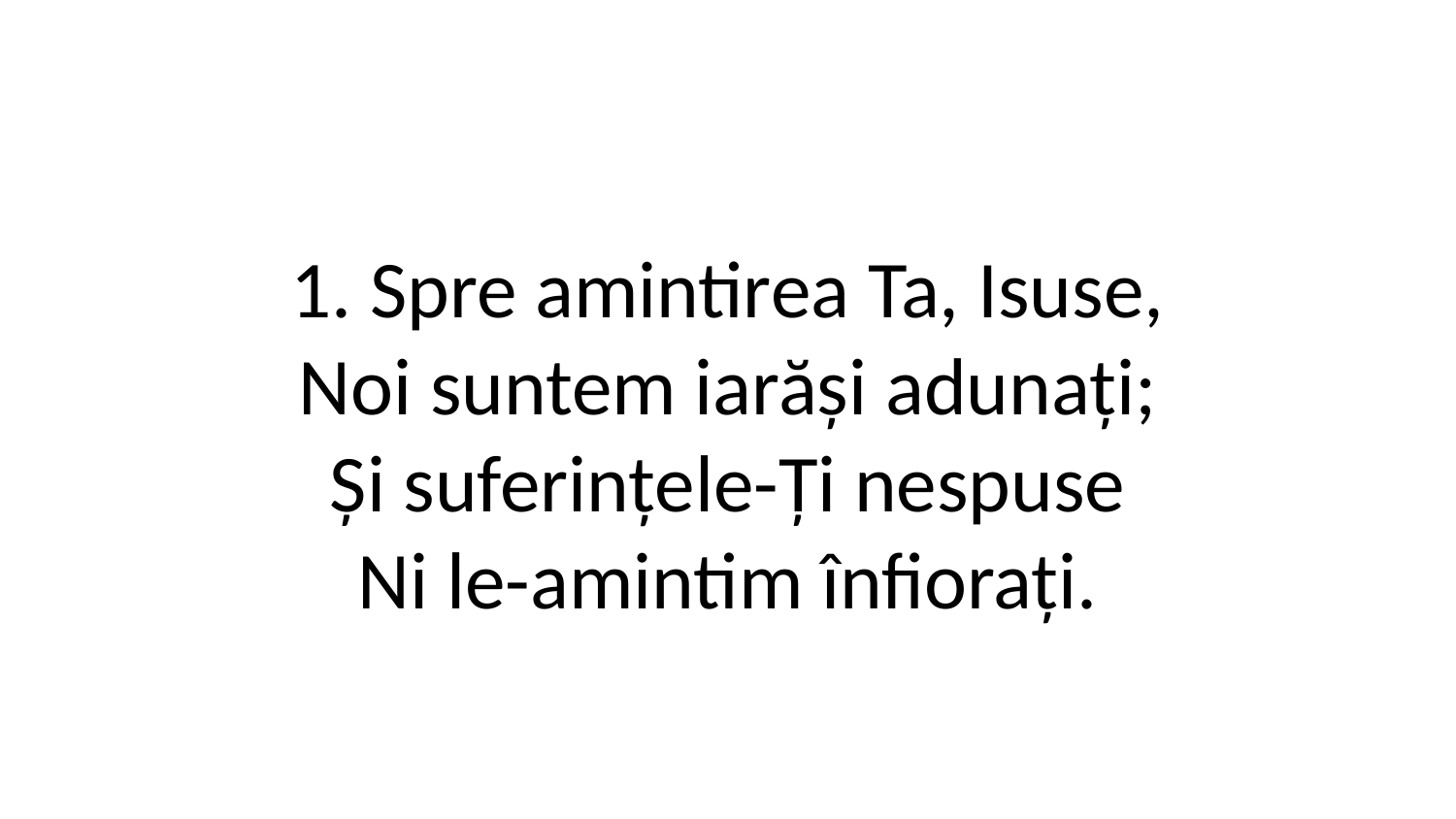

1. Spre amintirea Ta, Isuse,
Noi suntem iarăși adunați;
Și suferințele-Ți nespuse
Ni le-amintim înfiorați.